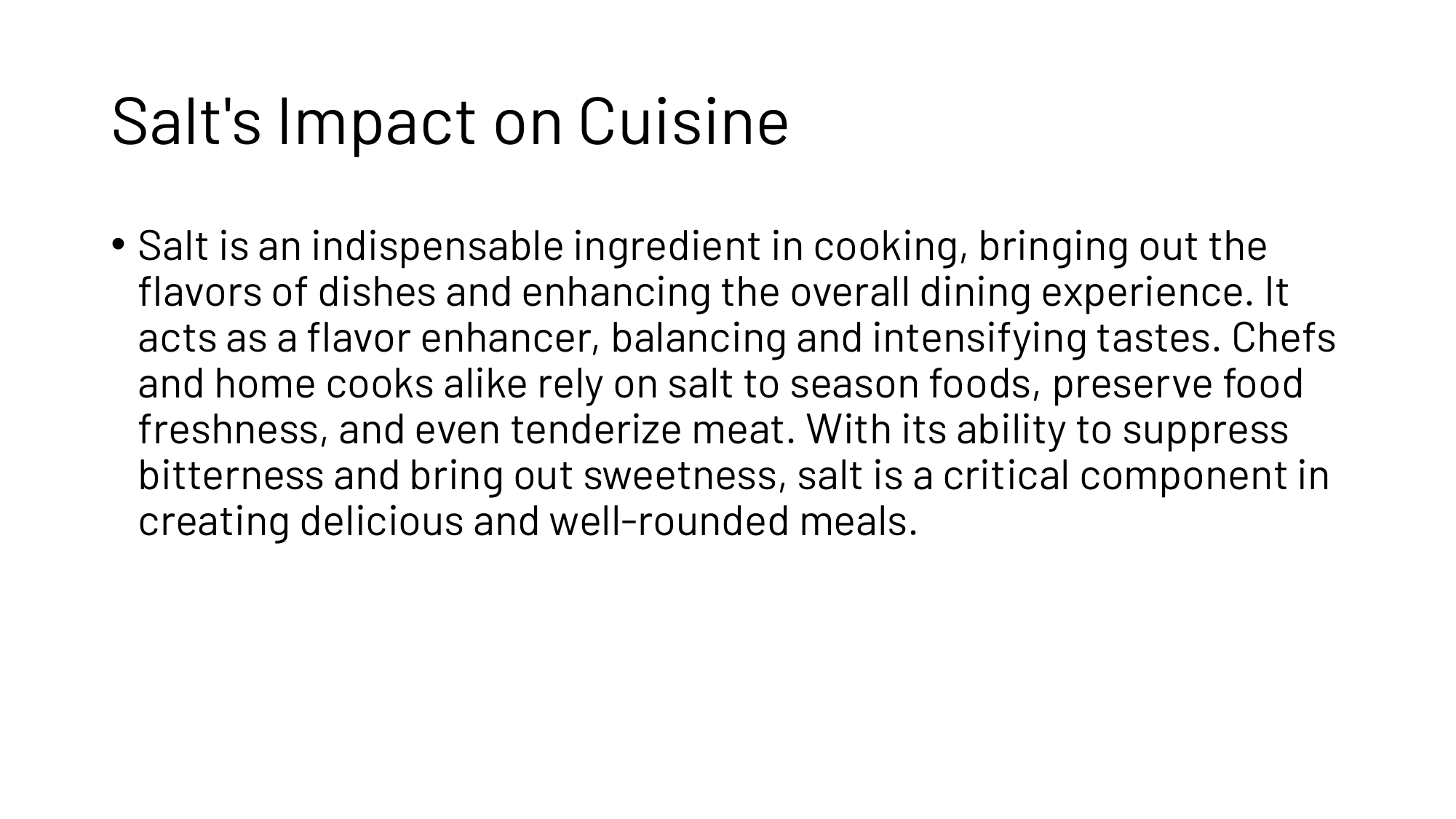

# Salt's Impact on Cuisine
Salt is an indispensable ingredient in cooking, bringing out the flavors of dishes and enhancing the overall dining experience. It acts as a flavor enhancer, balancing and intensifying tastes. Chefs and home cooks alike rely on salt to season foods, preserve food freshness, and even tenderize meat. With its ability to suppress bitterness and bring out sweetness, salt is a critical component in creating delicious and well-rounded meals.